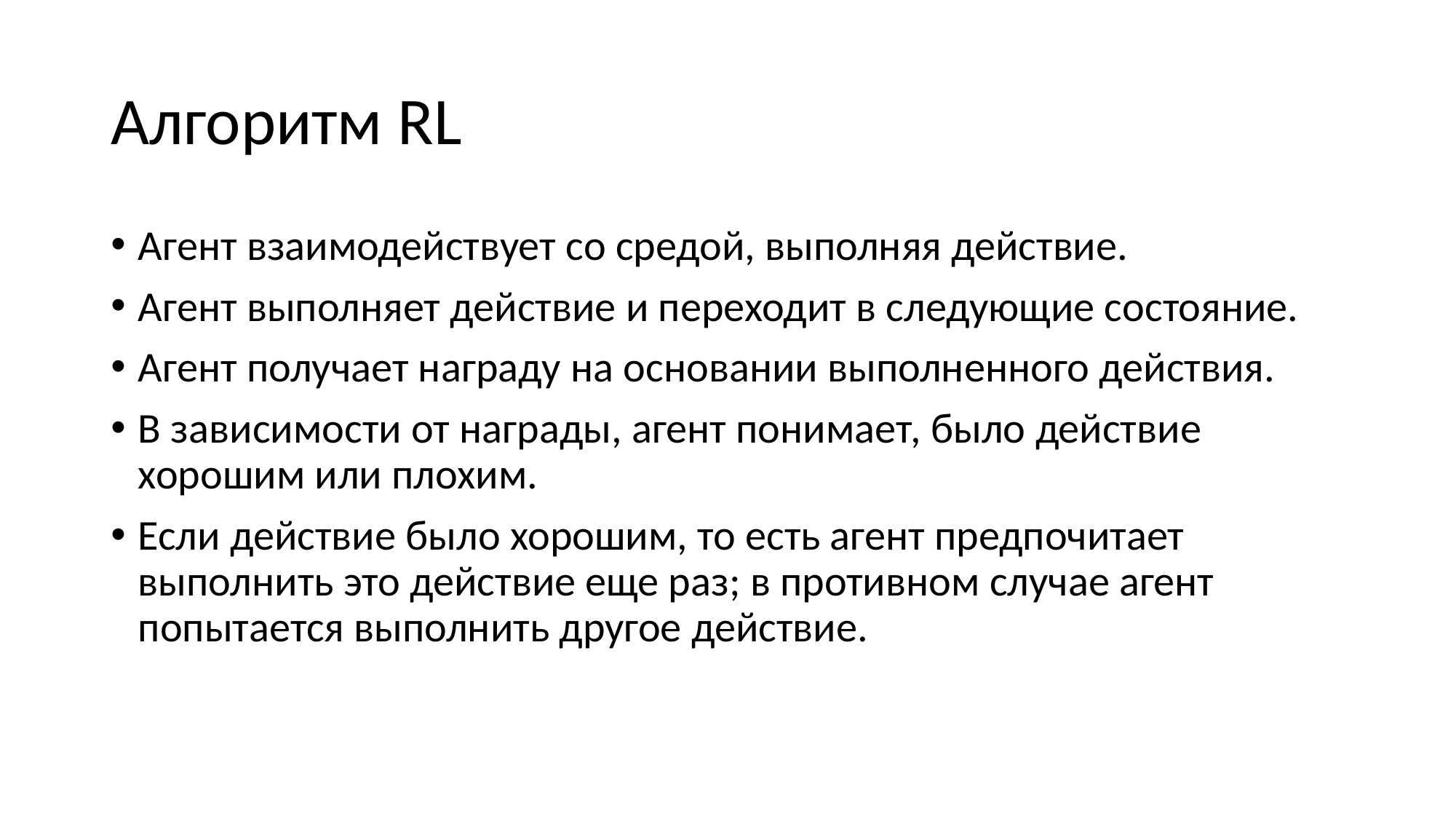

# Алгоритм RL
Агент взаимодействует со средой, выполняя действие.
Агент выполняет действие и переходит в следующие состояние.
Агент получает награду на основании выполненного действия.
В зависимости от награды, агент понимает, было действие хорошим или плохим.
Если действие было хорошим, то есть агент предпочитает выполнить это действие еще раз; в противном случае агент попытается выполнить другое действие.